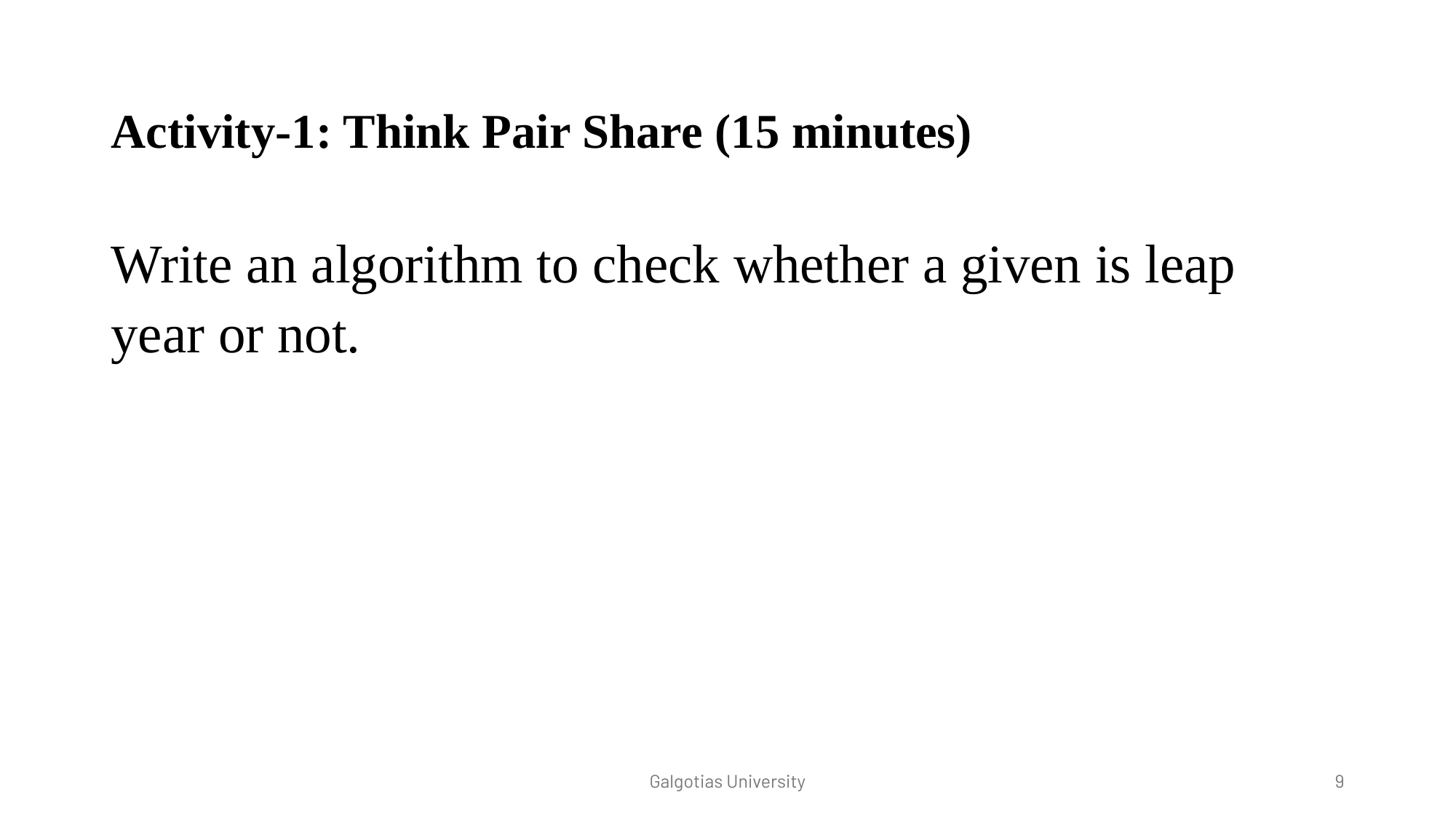

# Activity-1: Think Pair Share (15 minutes)
Write an algorithm to check whether a given is leap year or not.

Galgotias University
9